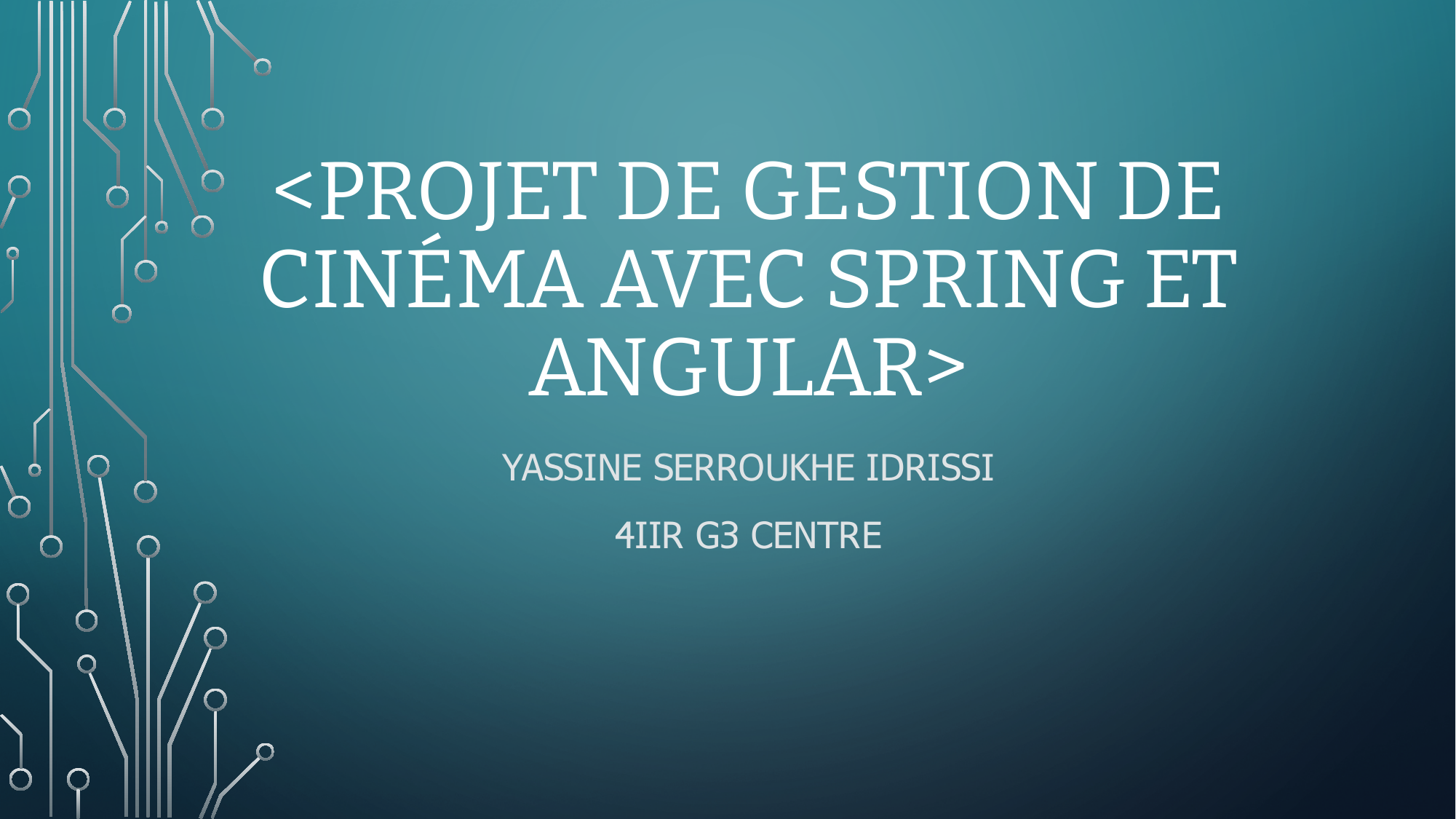

# <Projet de Gestion de cinéma avec spring et angular>
Yassine Serroukhe Idrissi
4iir g3 centre